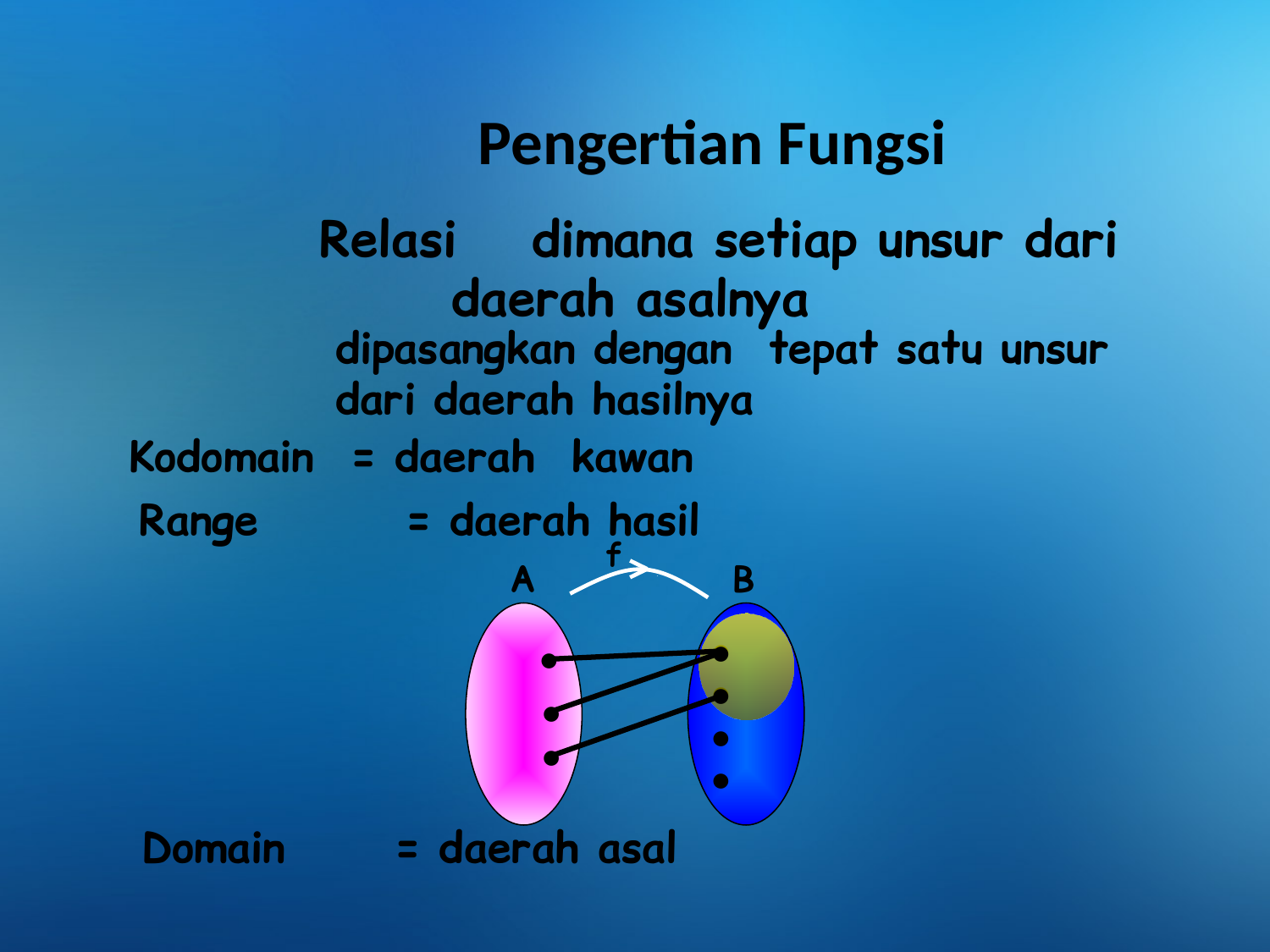

Pengertian Fungsi
Relasi
      dimana setiap unsur dari daerah asalnya
                                  dipasangkan dengan  tepat satu unsur dari daerah hasilnya
Kodomain  = daerah  kawan
Range        = daerah hasil
f
A
B

●
●
●

●
●
●
●

●

●

   Domain      = daerah asal